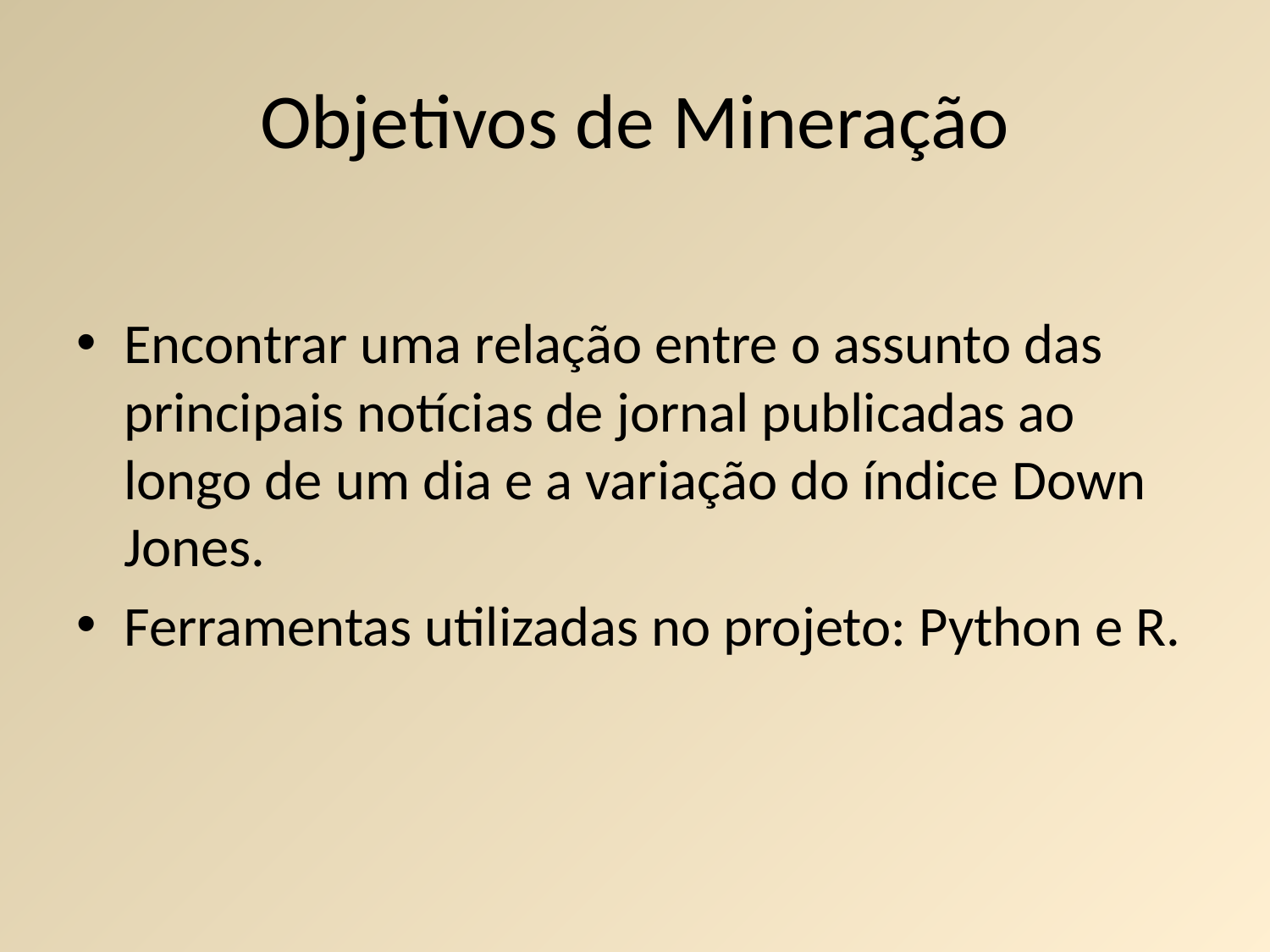

# Objetivos de Mineração

Encontrar uma relação entre o assunto das principais notícias de jornal publicadas ao longo de um dia e a variação do índice Down Jones.
Ferramentas utilizadas no projeto: Python e R.